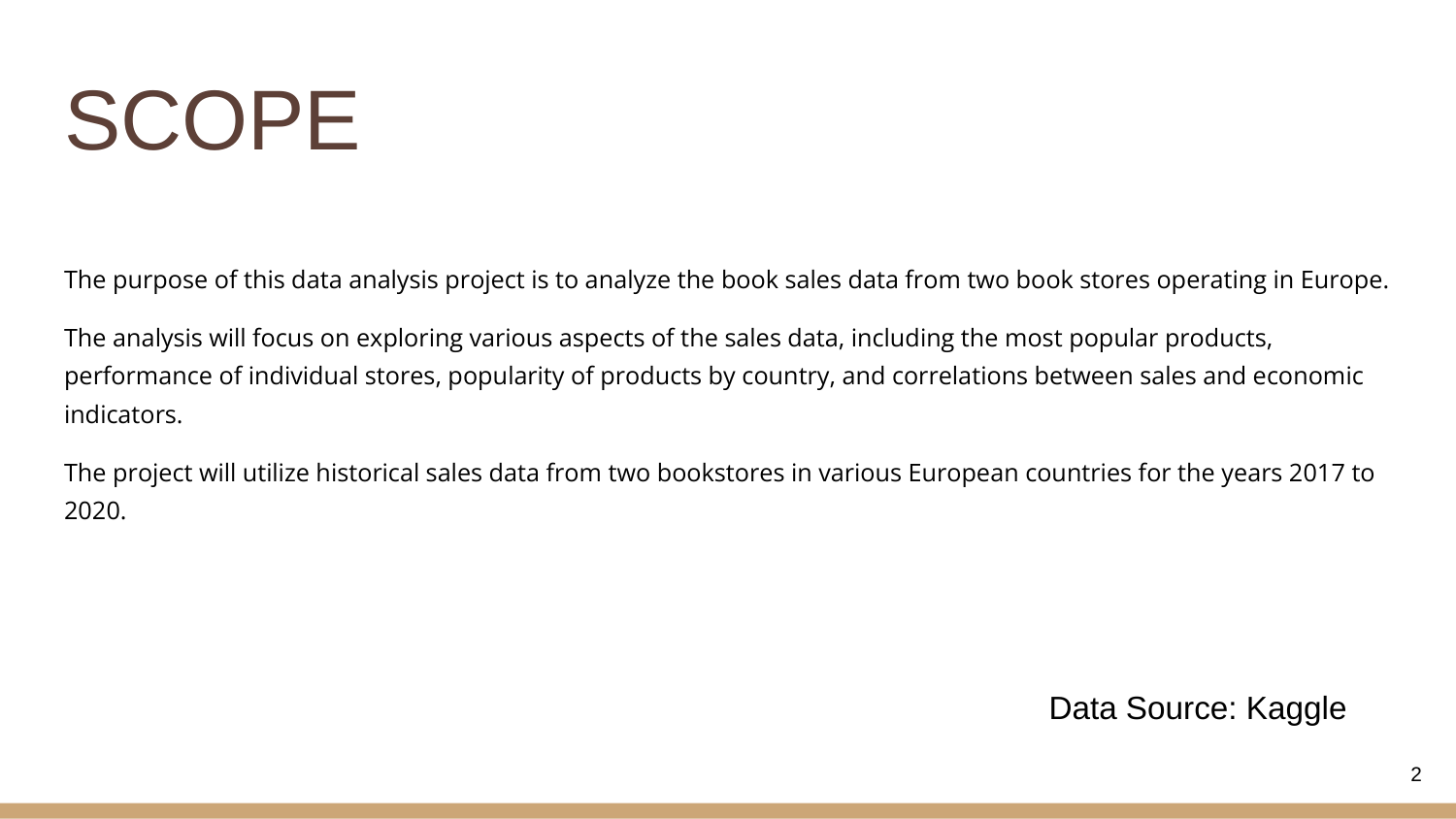

# SCOPE

The purpose of this data analysis project is to analyze the book sales data from two book stores operating in Europe.
The analysis will focus on exploring various aspects of the sales data, including the most popular products, performance of individual stores, popularity of products by country, and correlations between sales and economic indicators.
The project will utilize historical sales data from two bookstores in various European countries for the years 2017 to 2020.

Data Source: Kaggle
2